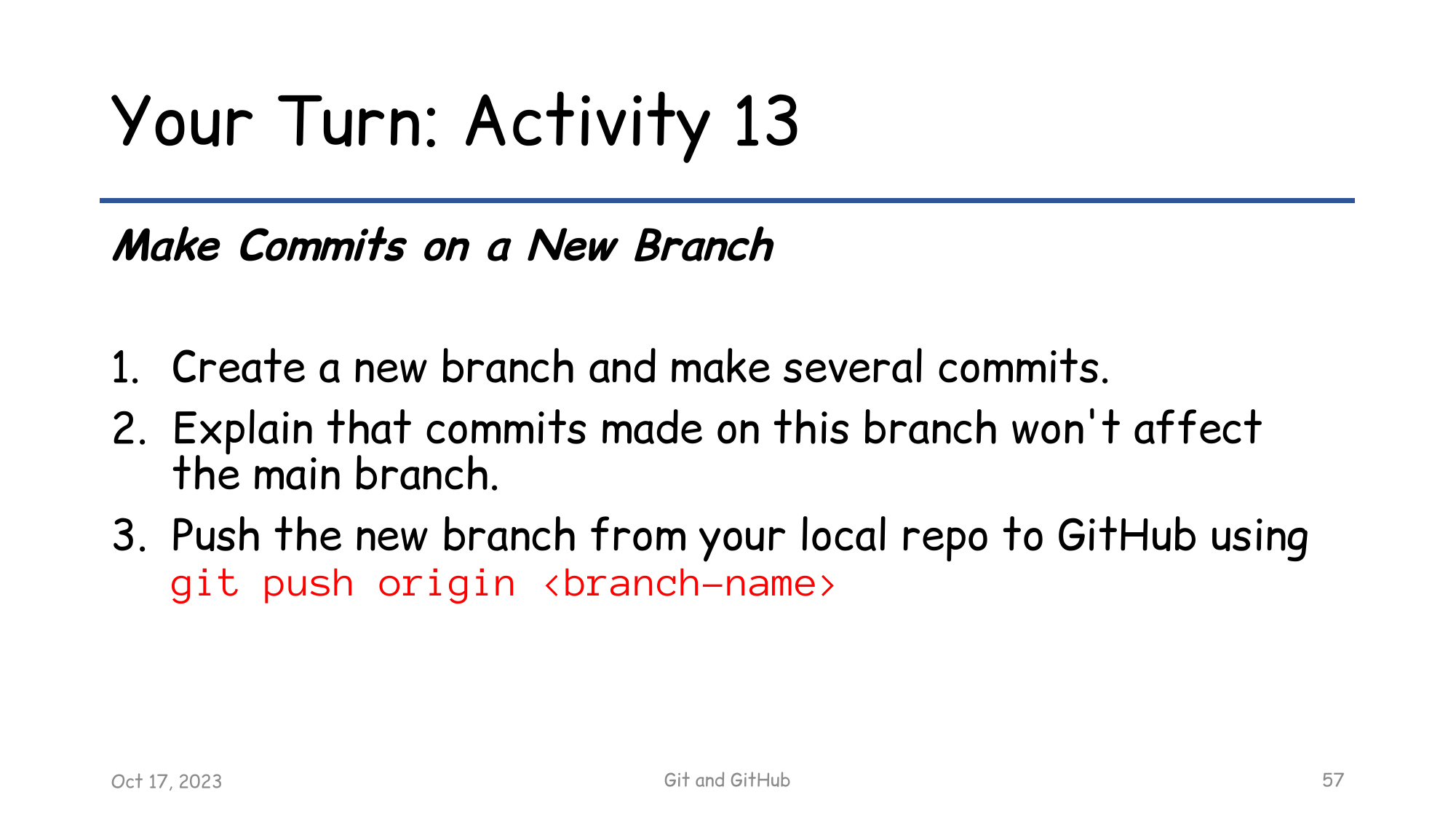

# Your Turn: Activity 13
Make Commits on a New Branch

Create a new branch and make several commits.
Explain that commits made on this branch won't affect the main branch.
Push the new branch from your local repo to GitHub using git push origin <branch-name>
Oct 17, 2023
Git and GitHub
57